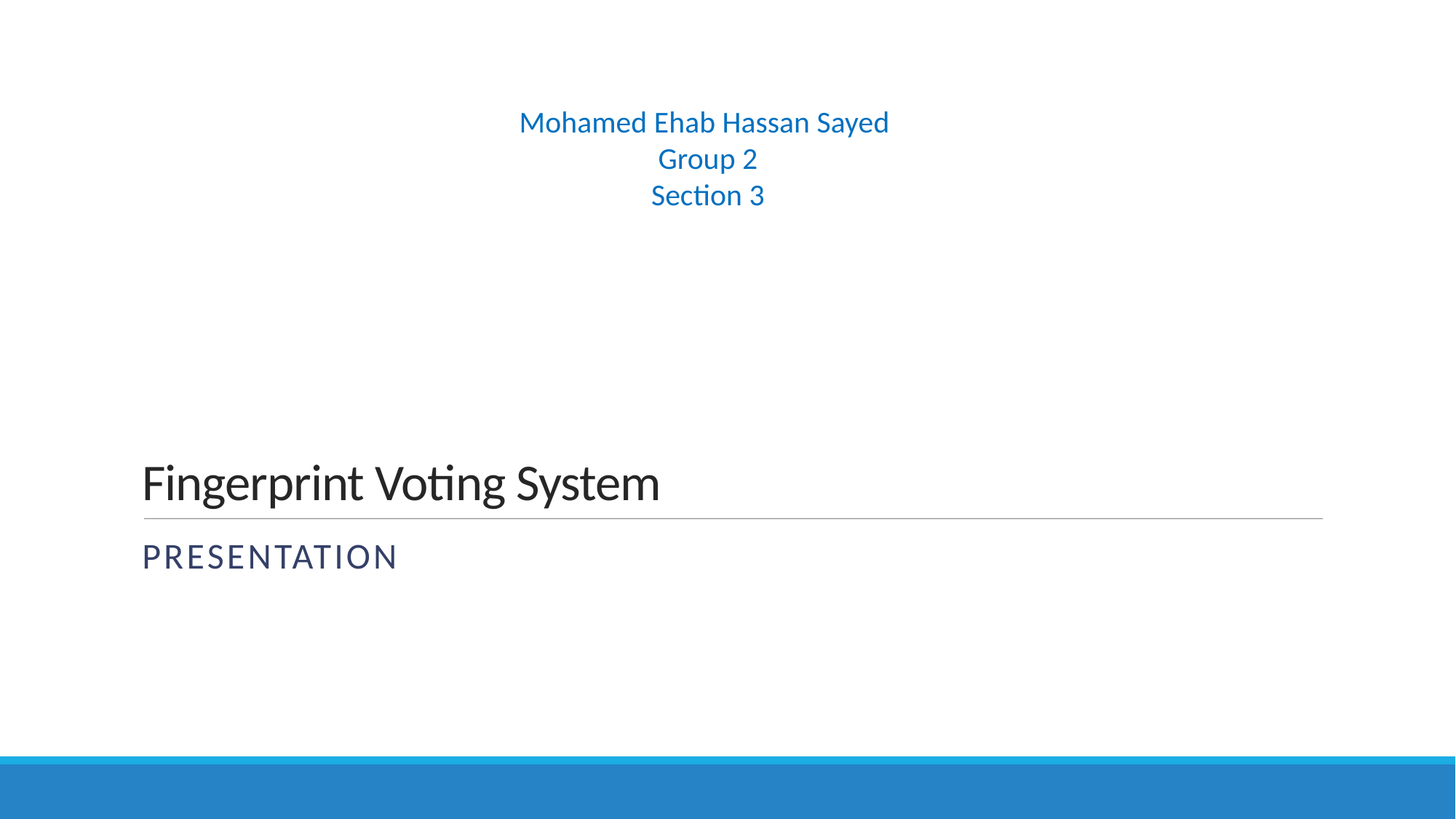

# Fingerprint Voting System
Mohamed Ehab Hassan Sayed
Group 2
Section 3
Presentation